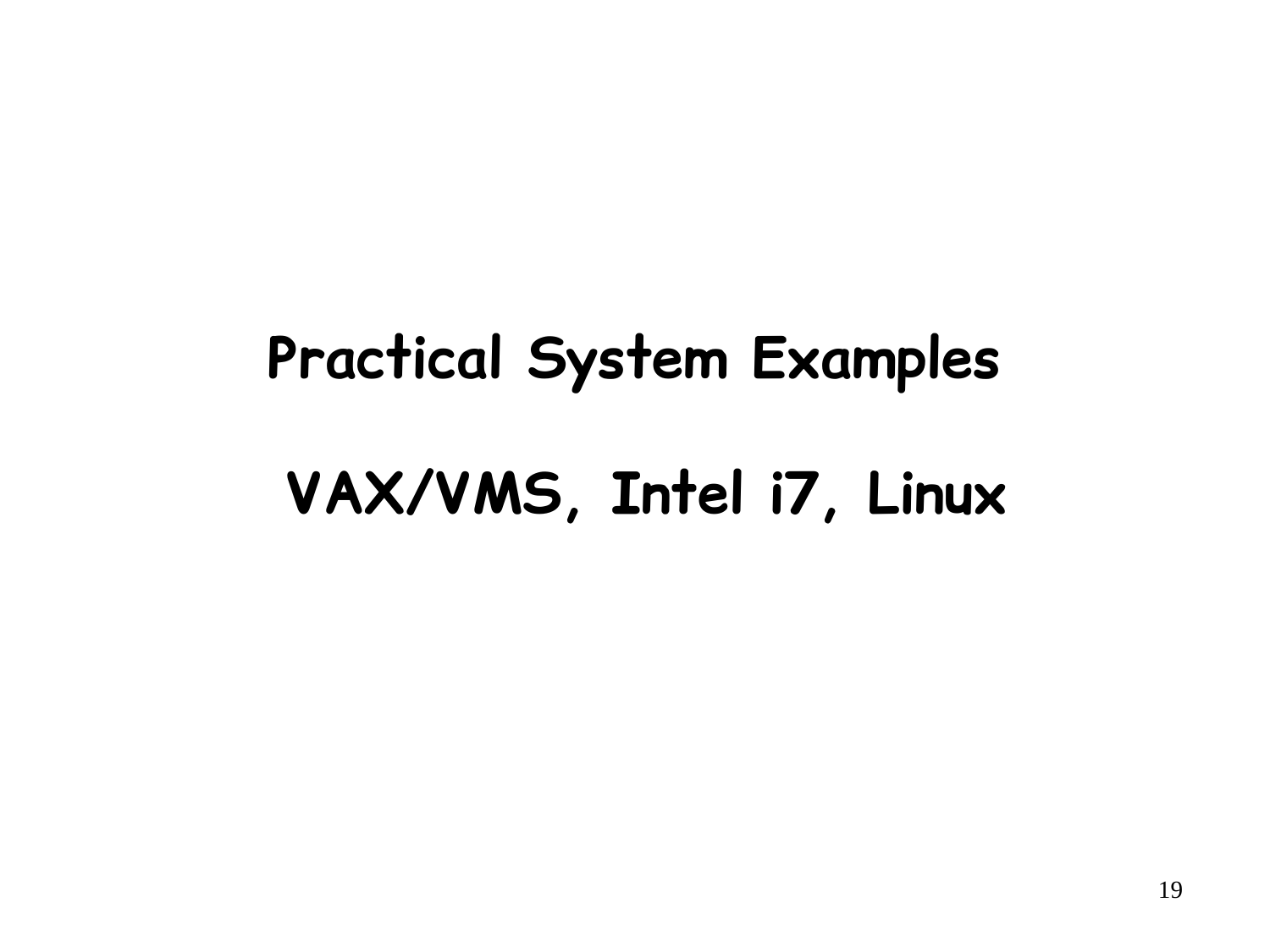

Practical System Examples
 VAX/VMS, Intel i7, Linux
# 19